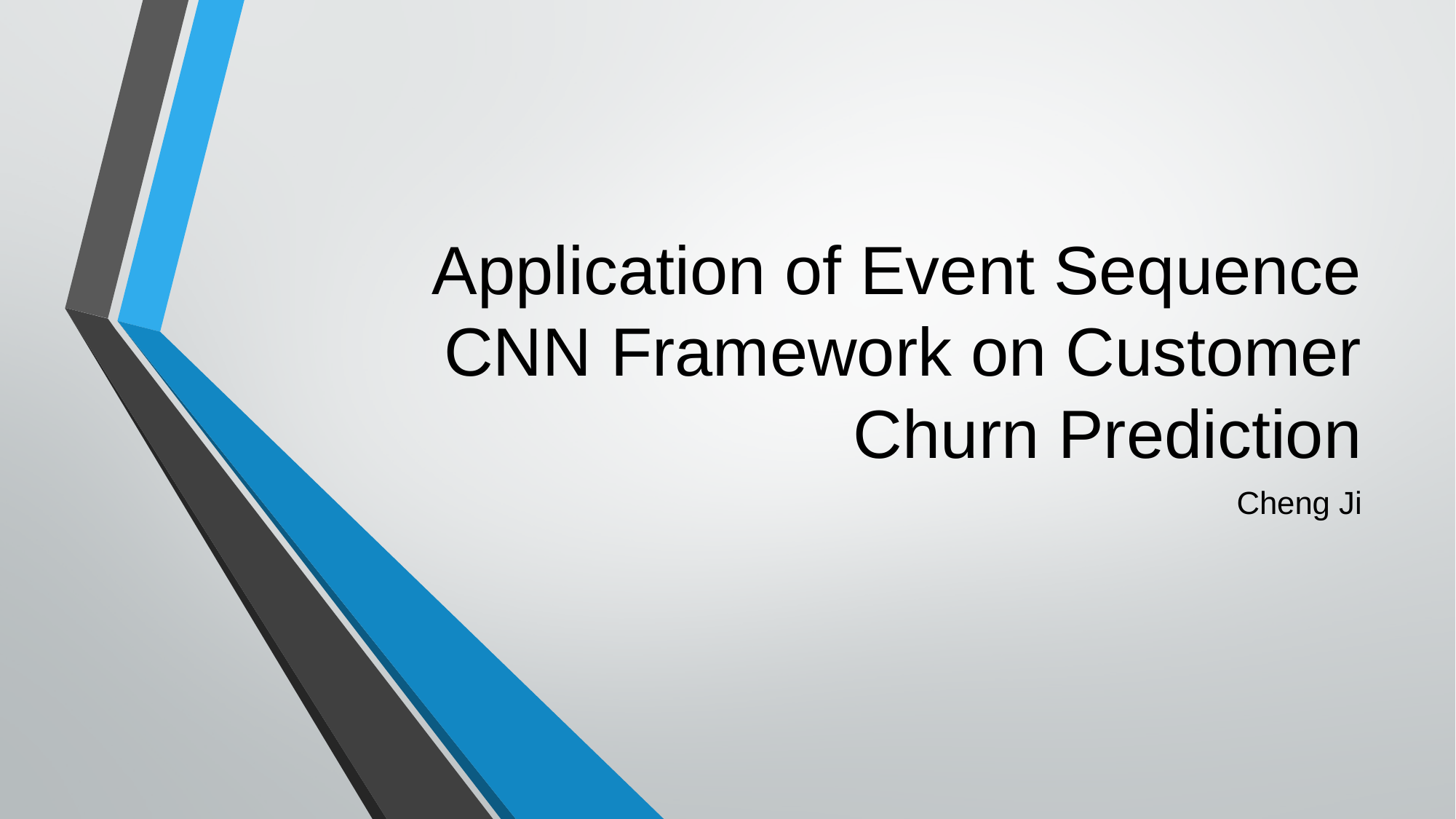

# Application of Event Sequence CNN Framework on Customer Churn Prediction
Cheng Ji